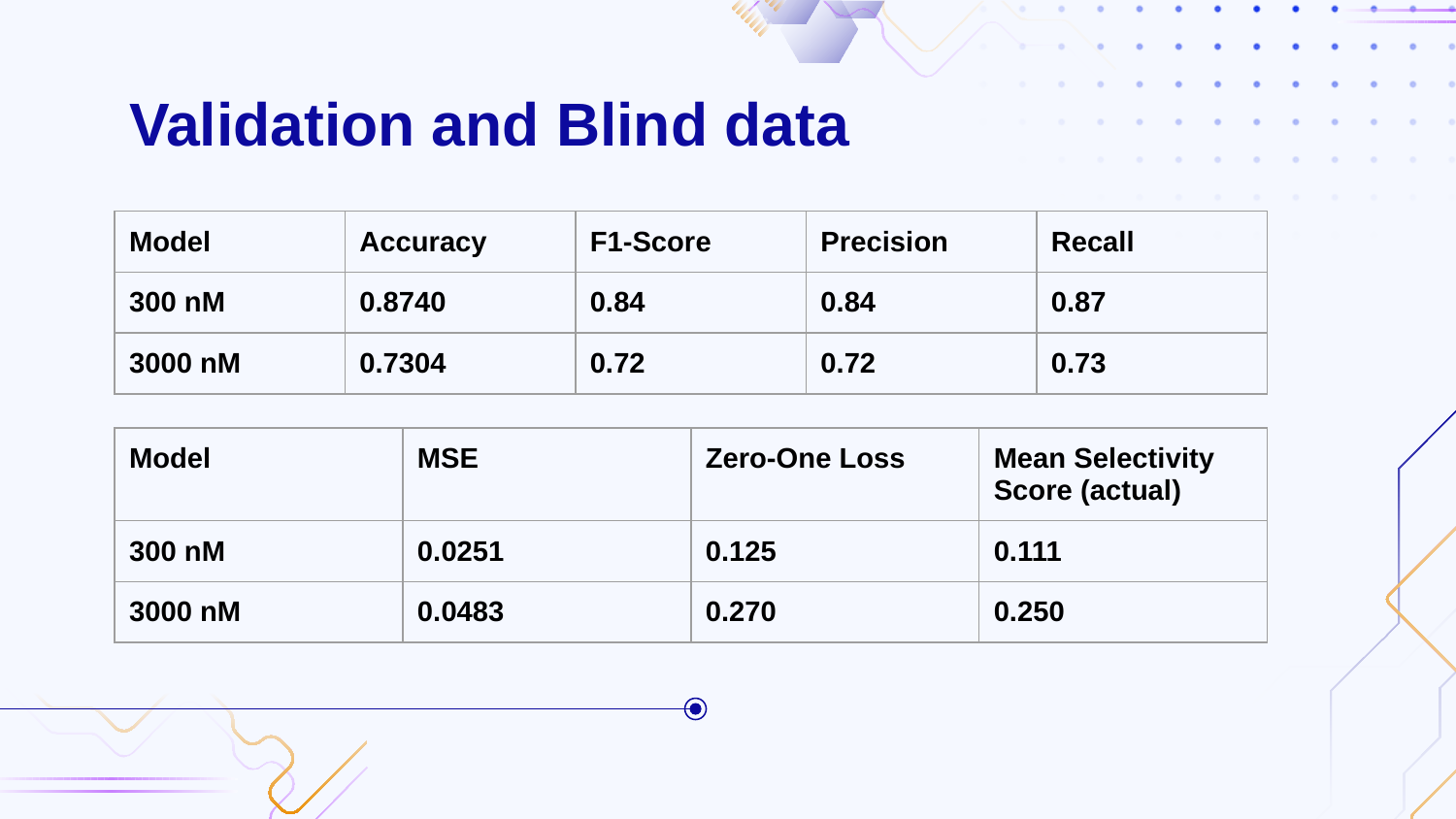

# Validation and Blind data
| Model | Accuracy | F1-Score | Precision | Recall |
| --- | --- | --- | --- | --- |
| 300 nM | 0.8740 | 0.84 | 0.84 | 0.87 |
| 3000 nM | 0.7304 | 0.72 | 0.72 | 0.73 |
| Model | MSE | Zero-One Loss | Mean Selectivity Score (actual) |
| --- | --- | --- | --- |
| 300 nM | 0.0251 | 0.125 | 0.111 |
| 3000 nM | 0.0483 | 0.270 | 0.250 |